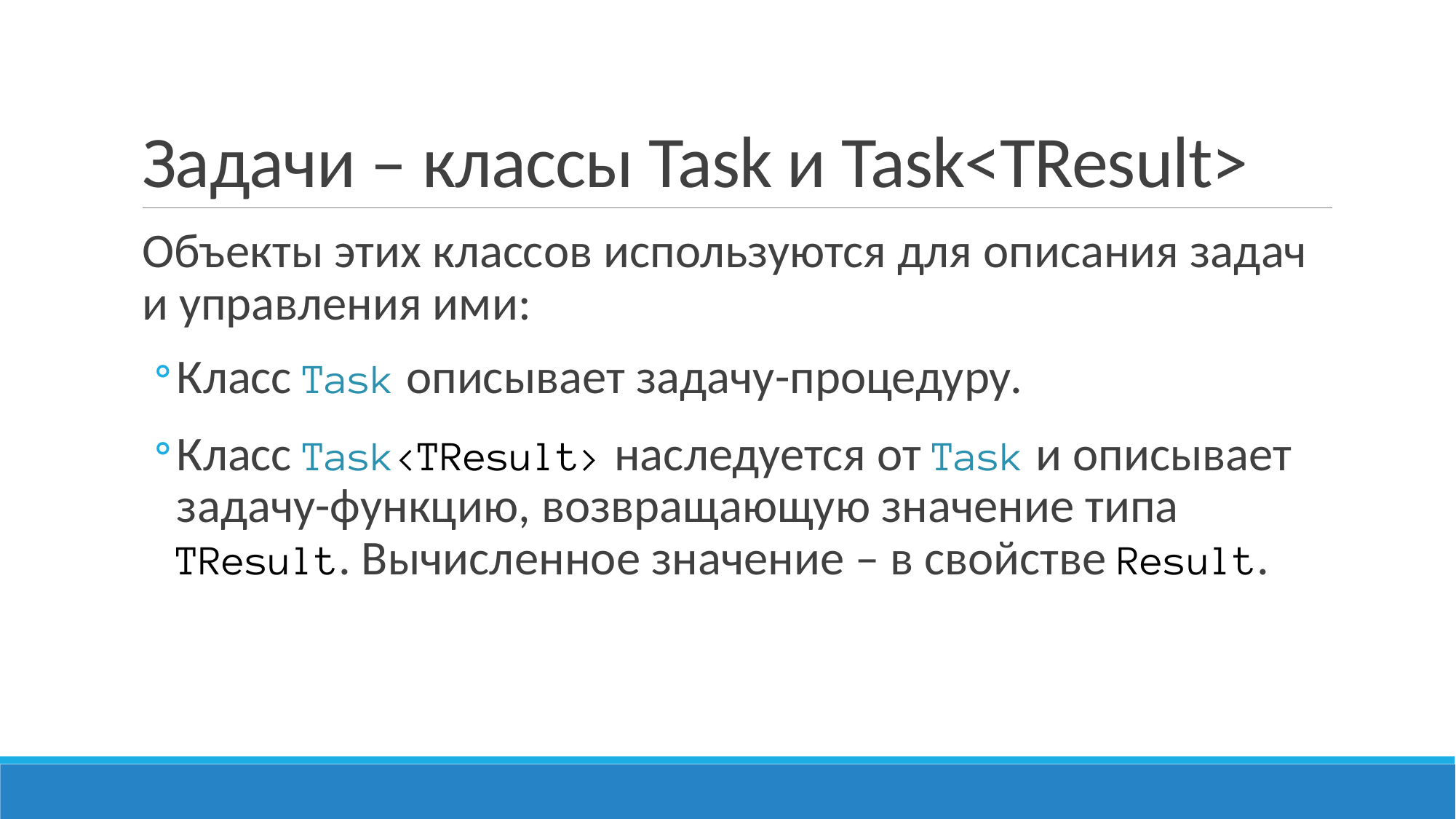

# Задачи – классы Task и Task<TResult>
Объекты этих классов используются для описания задач и управления ими:
Класс Task описывает задачу-процедуру.
Класс Task<TResult> наследуется от Task и описывает задачу-функцию, возвращающую значение типа TResult. Вычисленное значение – в свойстве Result.